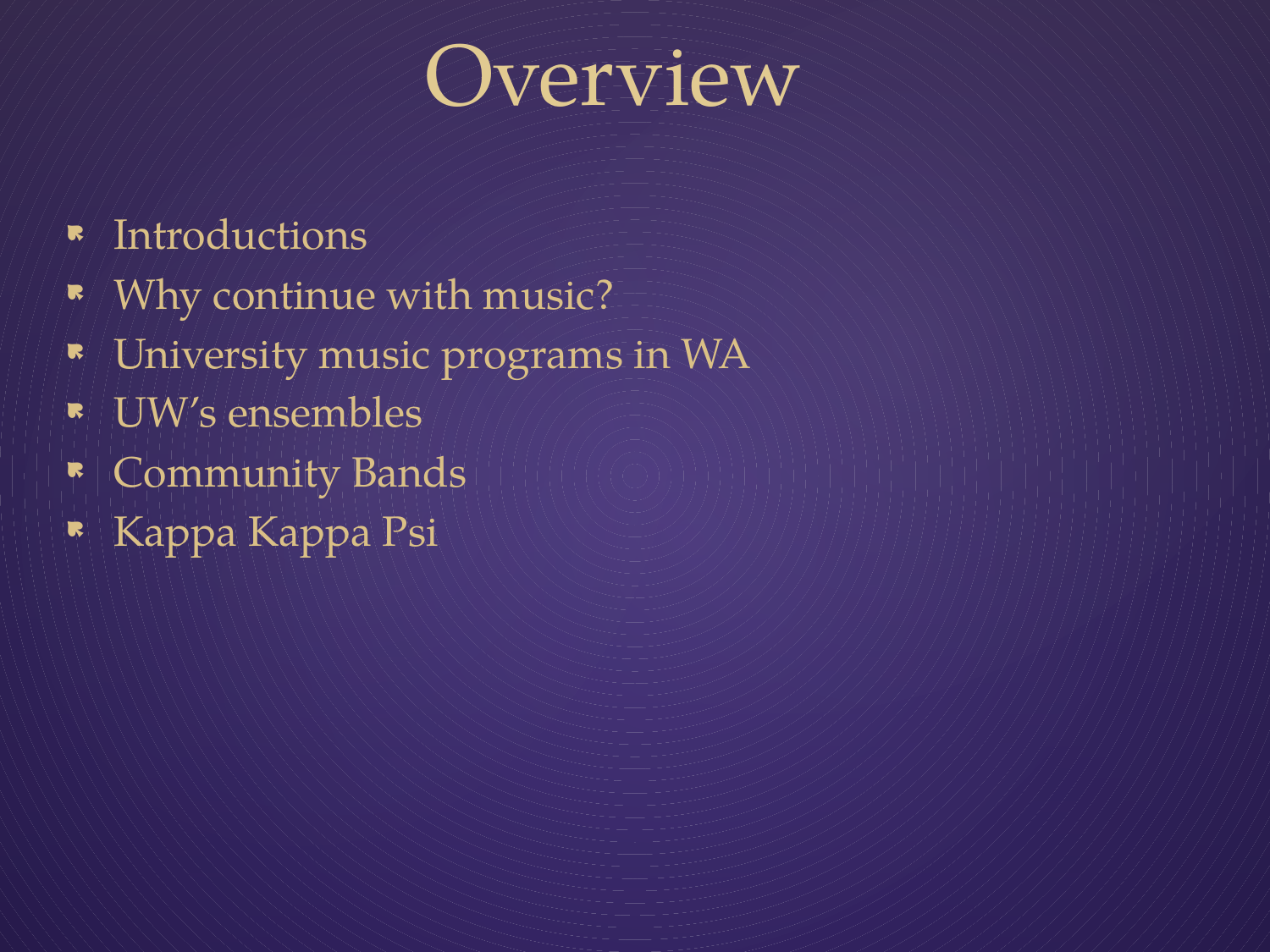

# Overview
Introductions
Why continue with music?
University music programs in WA
UW’s ensembles
Community Bands
Kappa Kappa Psi